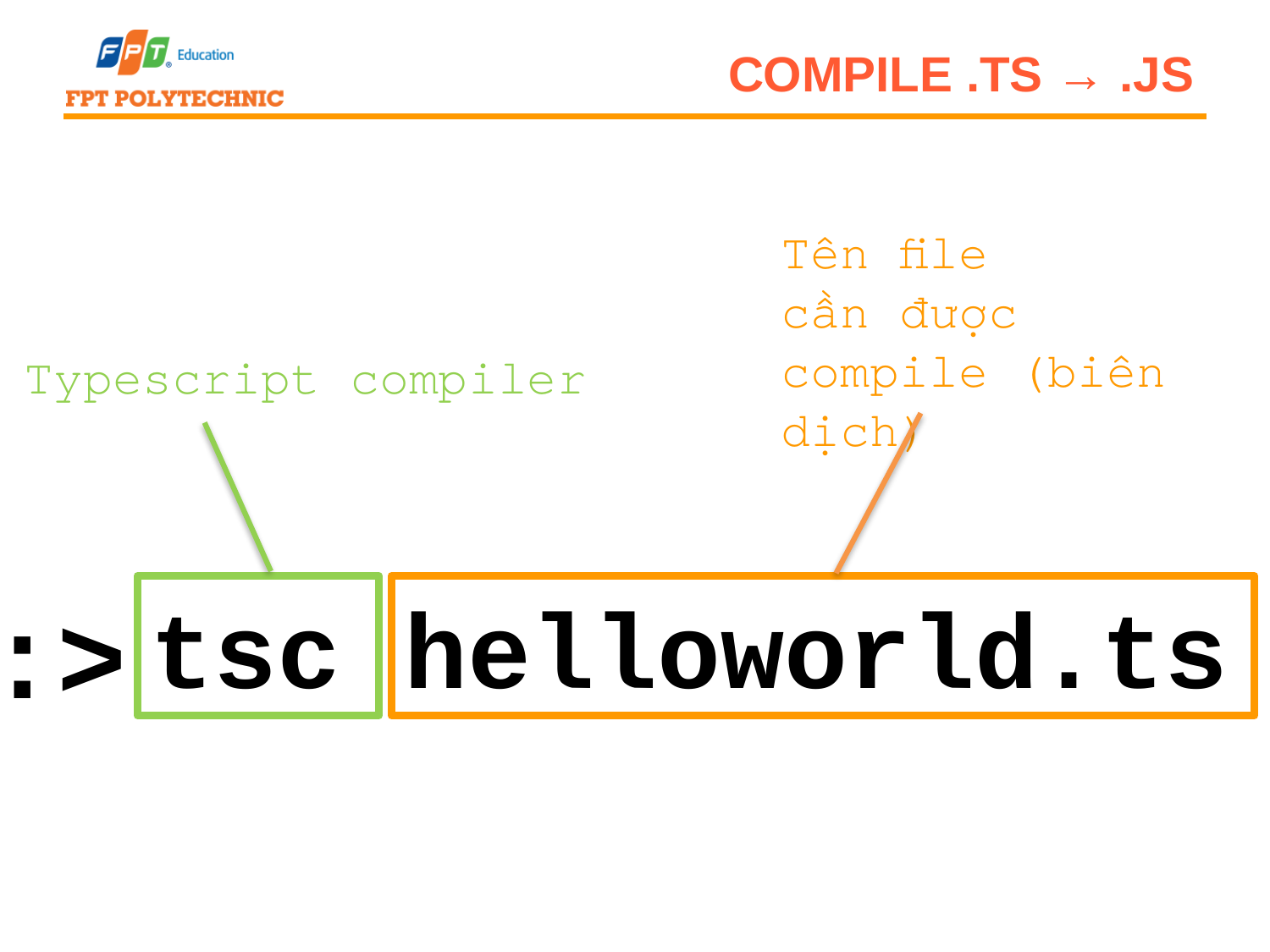

# Compile .ts → .js
Tên file
cần được compile (biên dịch)
Typescript compiler
:>
tsc
helloworld.ts